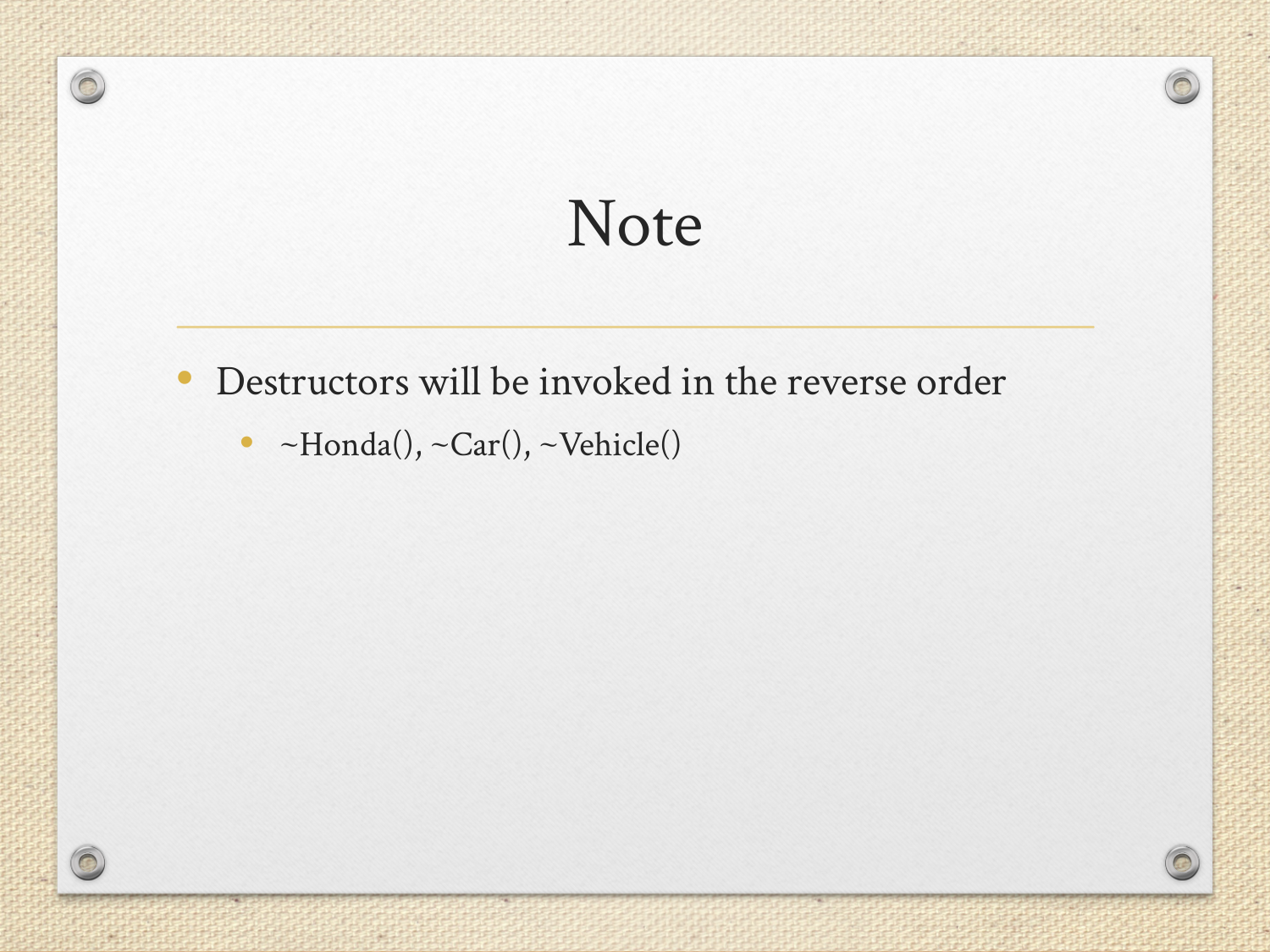

# Note
Destructors will be invoked in the reverse order
~Honda(), ~Car(), ~Vehicle()